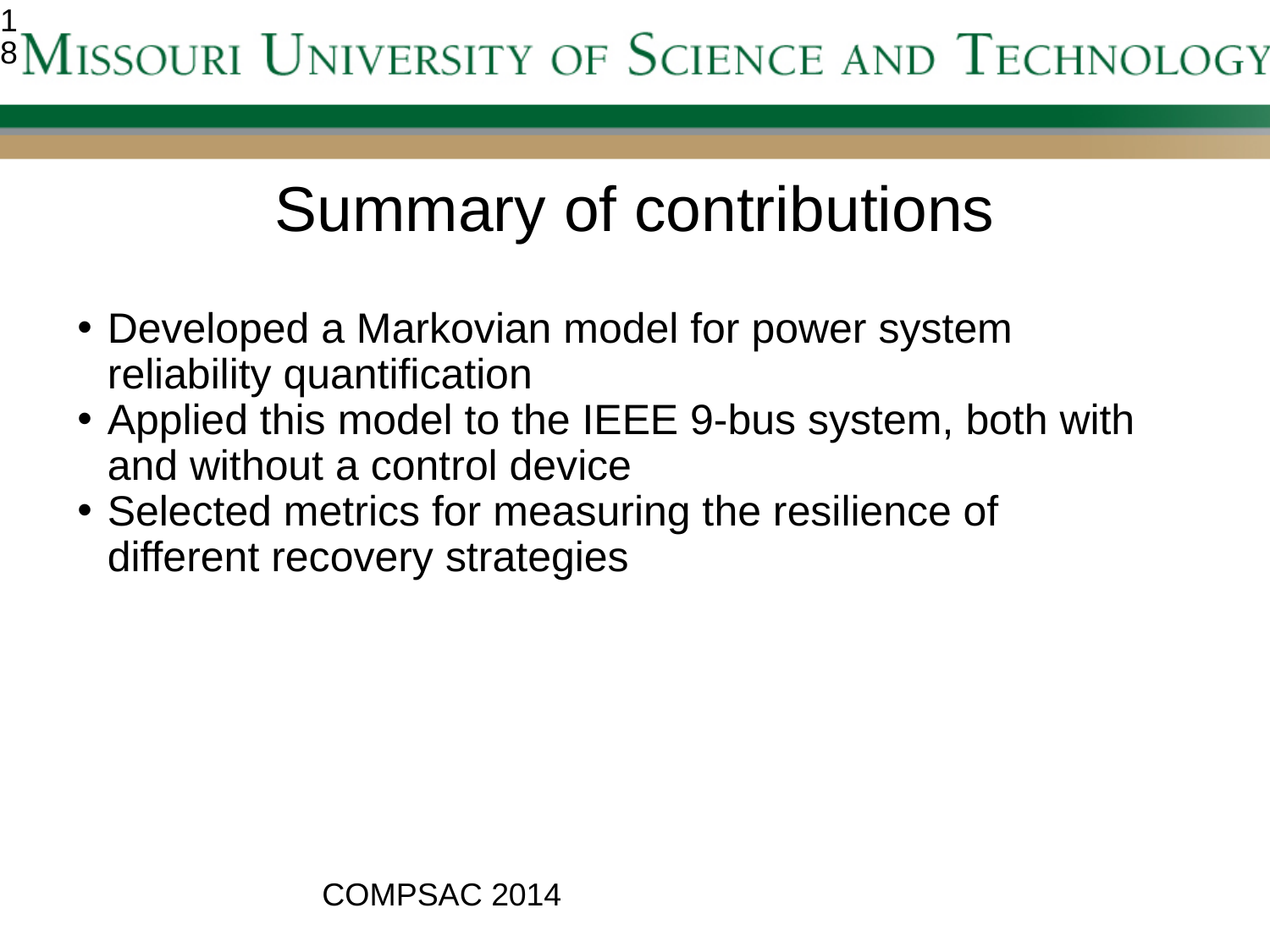

18
Summary of contributions
Developed a Markovian model for power system reliability quantification
Applied this model to the IEEE 9-bus system, both with and without a control device
Selected metrics for measuring the resilience of different recovery strategies

COMPSAC 2014